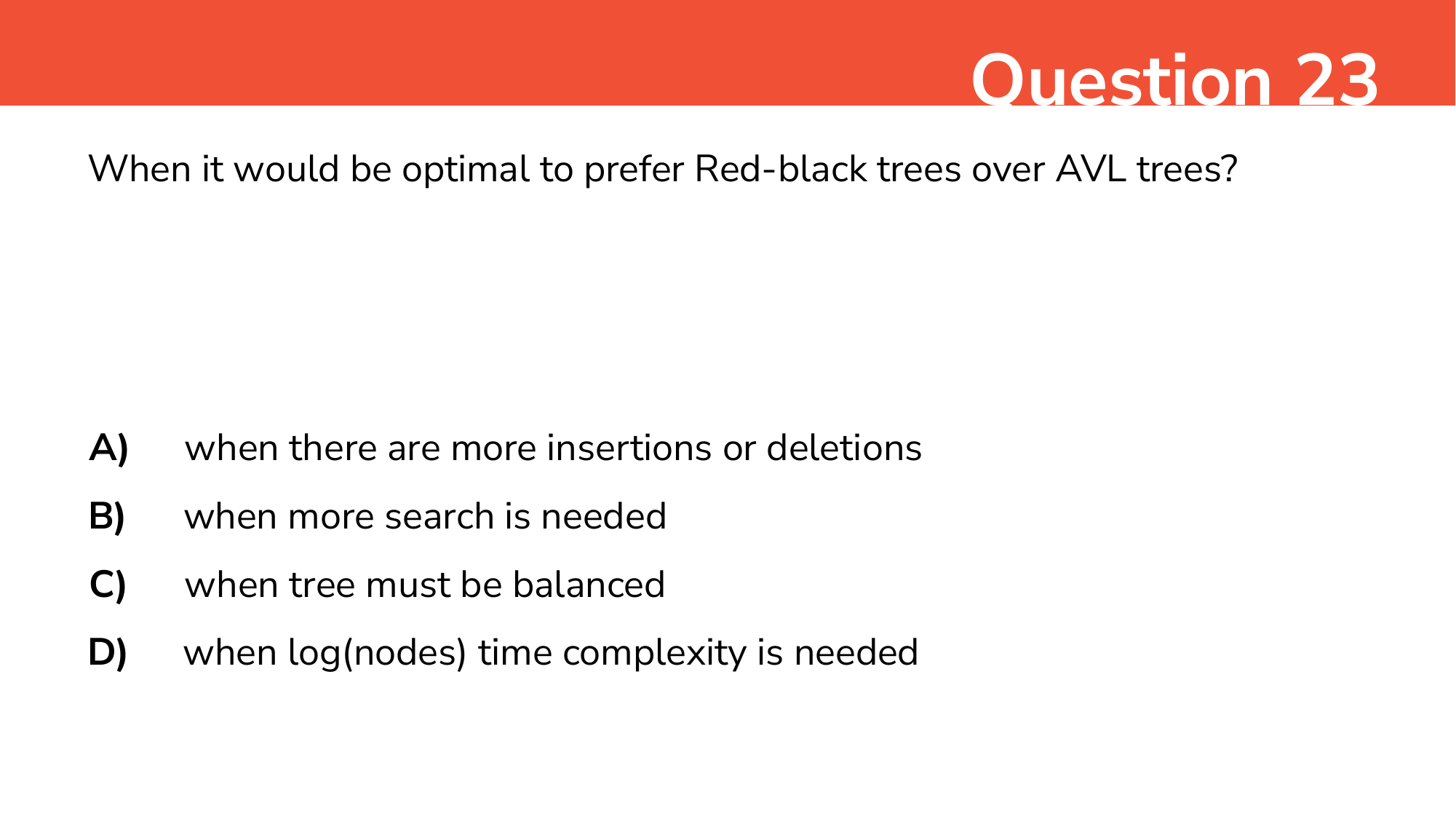

Question 23
When it would be optimal to prefer Red-black trees over AVL trees?
A)
when there are more insertions or deletions
B)
when more search is needed
C)
when tree must be balanced
D)
when log(nodes) time complexity is needed